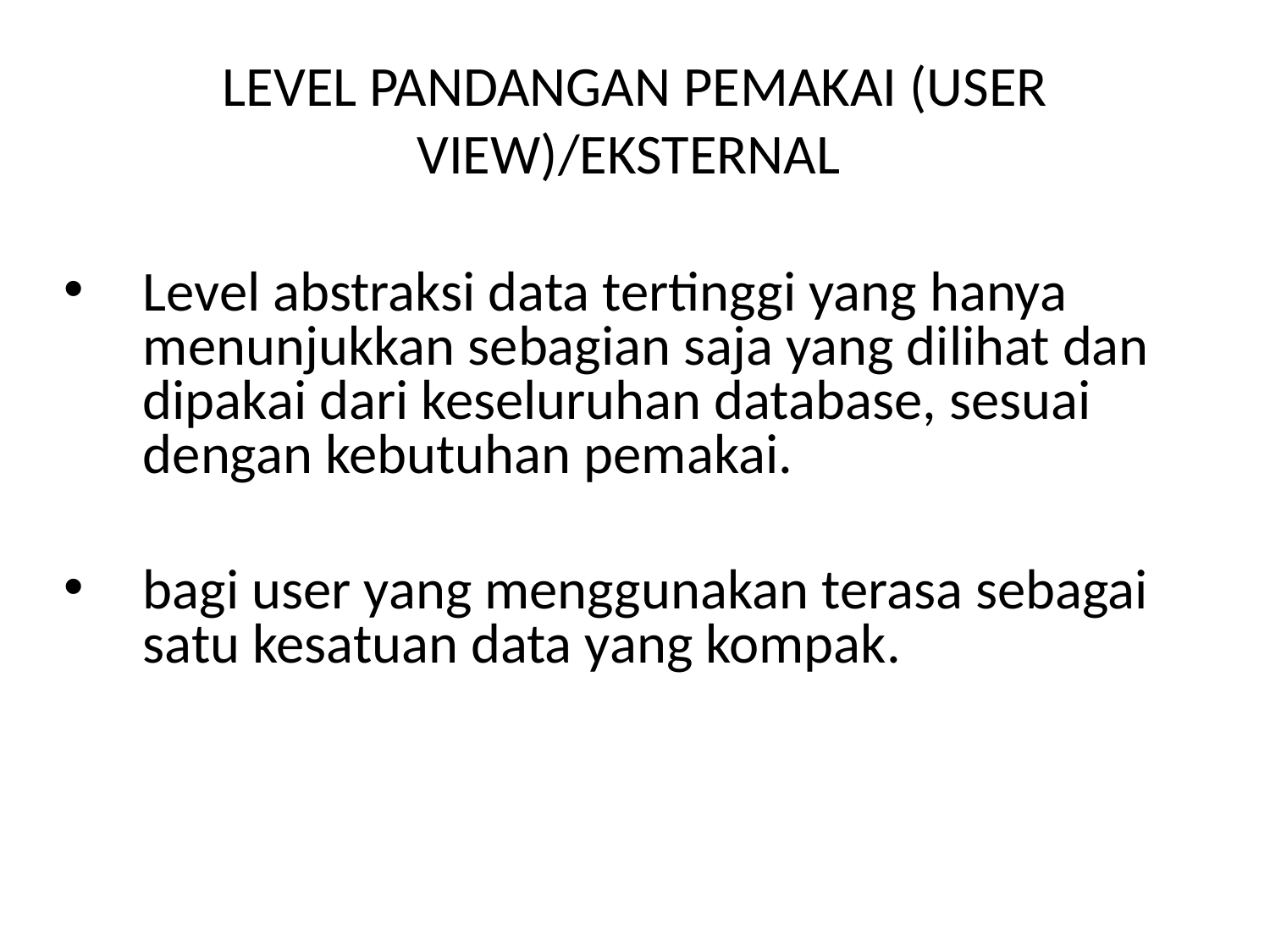

# LEVEL PANDANGAN PEMAKAI (USER VIEW)/EKSTERNAL
Level abstraksi data tertinggi yang hanya menunjukkan sebagian saja yang dilihat dan dipakai dari keseluruhan database, sesuai dengan kebutuhan pemakai.

bagi user yang menggunakan terasa sebagai satu kesatuan data yang kompak.
12